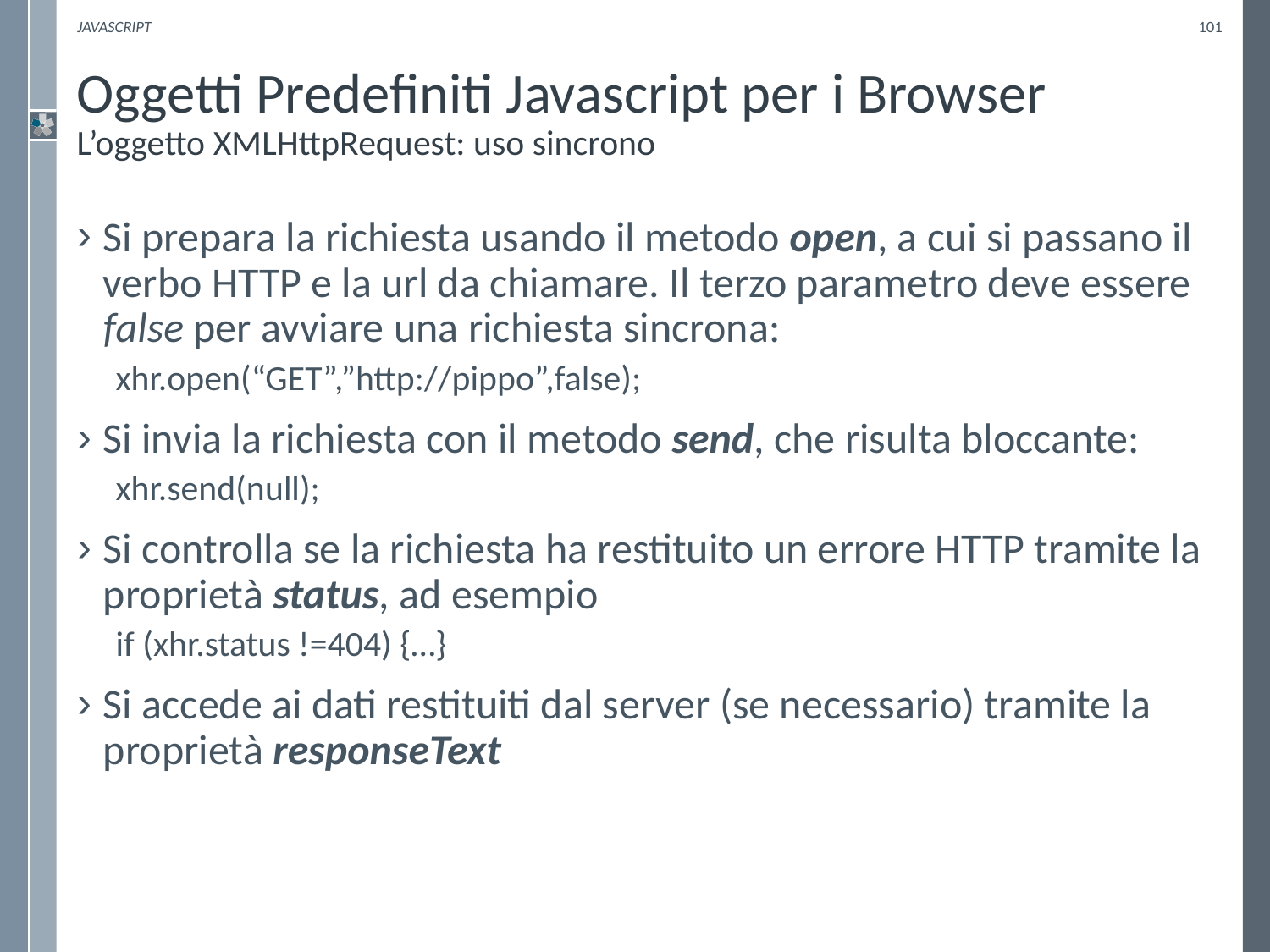

Javascript
101
# Oggetti Predefiniti Javascript per i Browser L’oggetto XMLHttpRequest: uso sincrono
Si prepara la richiesta usando il metodo open, a cui si passano il verbo HTTP e la url da chiamare. Il terzo parametro deve essere false per avviare una richiesta sincrona:
xhr.open(“GET”,”http://pippo”,false);
Si invia la richiesta con il metodo send, che risulta bloccante:
xhr.send(null);
Si controlla se la richiesta ha restituito un errore HTTP tramite la proprietà status, ad esempio
if (xhr.status !=404) {…}
Si accede ai dati restituiti dal server (se necessario) tramite la proprietà responseText